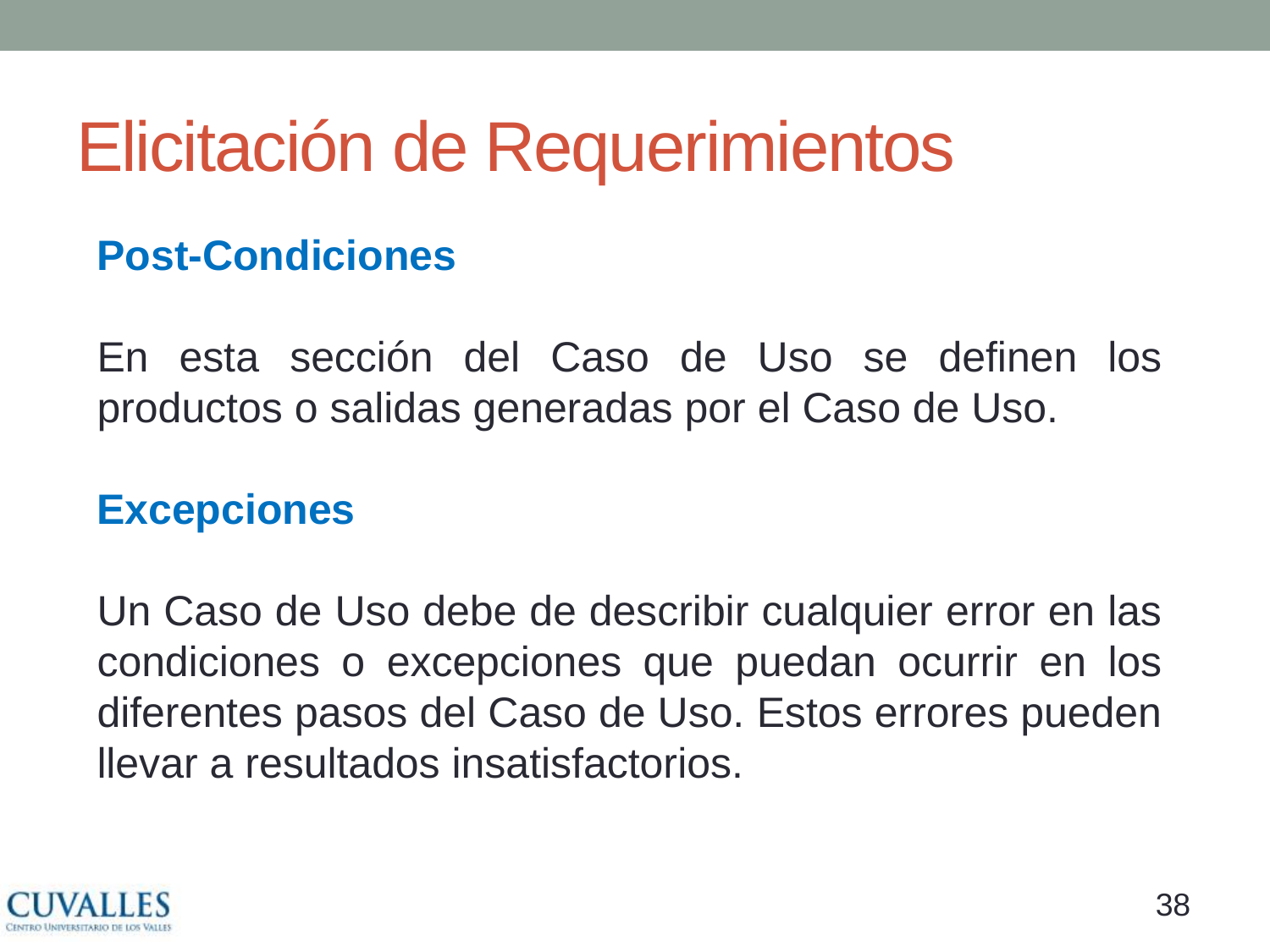

# Elicitación de Requerimientos
Post-Condiciones

En esta sección del Caso de Uso se definen los productos o salidas generadas por el Caso de Uso.

Excepciones

Un Caso de Uso debe de describir cualquier error en las condiciones o excepciones que puedan ocurrir en los diferentes pasos del Caso de Uso. Estos errores pueden llevar a resultados insatisfactorios.

38